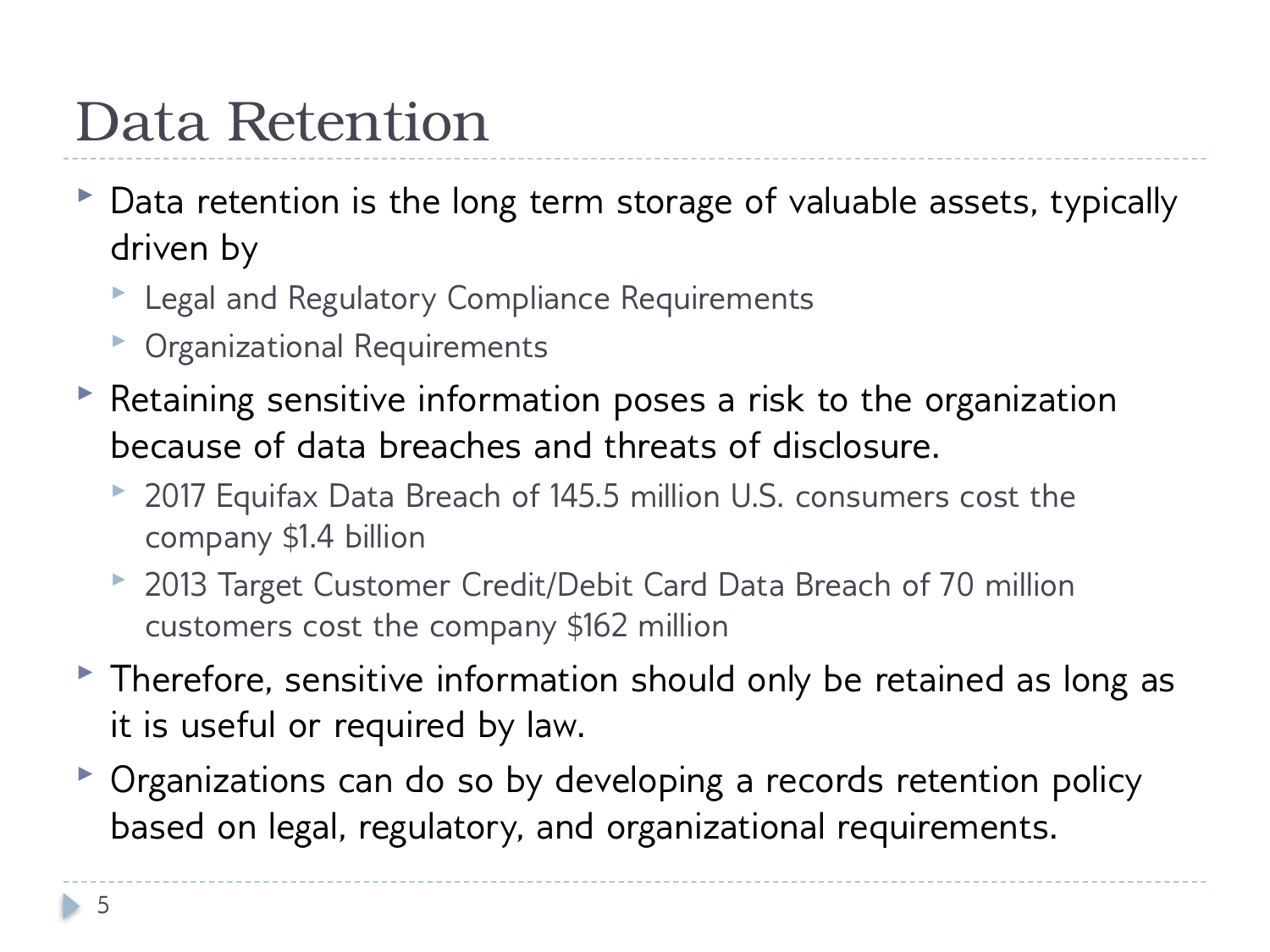

# Data Retention
Data retention is the long term storage of valuable assets, typically driven by
Legal and Regulatory Compliance Requirements
Organizational Requirements
Retaining sensitive information poses a risk to the organization because of data breaches and threats of disclosure.
2017 Equifax Data Breach of 145.5 million U.S. consumers cost the company $1.4 billion
2013 Target Customer Credit/Debit Card Data Breach of 70 million customers cost the company $162 million
Therefore, sensitive information should only be retained as long as it is useful or required by law.
Organizations can do so by developing a records retention policy based on legal, regulatory, and organizational requirements.
5